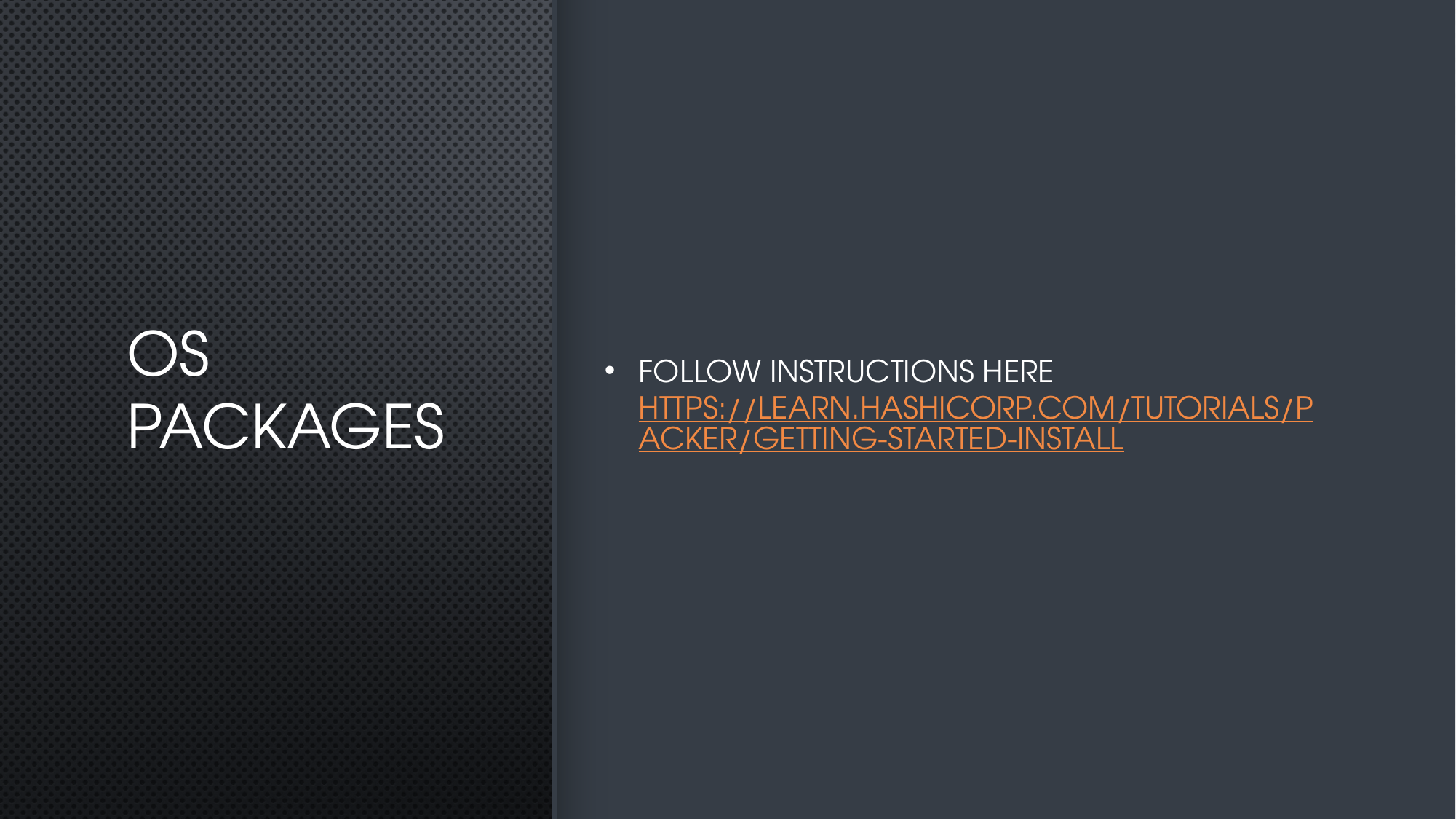

# OS Packages
Follow instructions here https://learn.hashicorp.com/tutorials/packer/getting-started-install